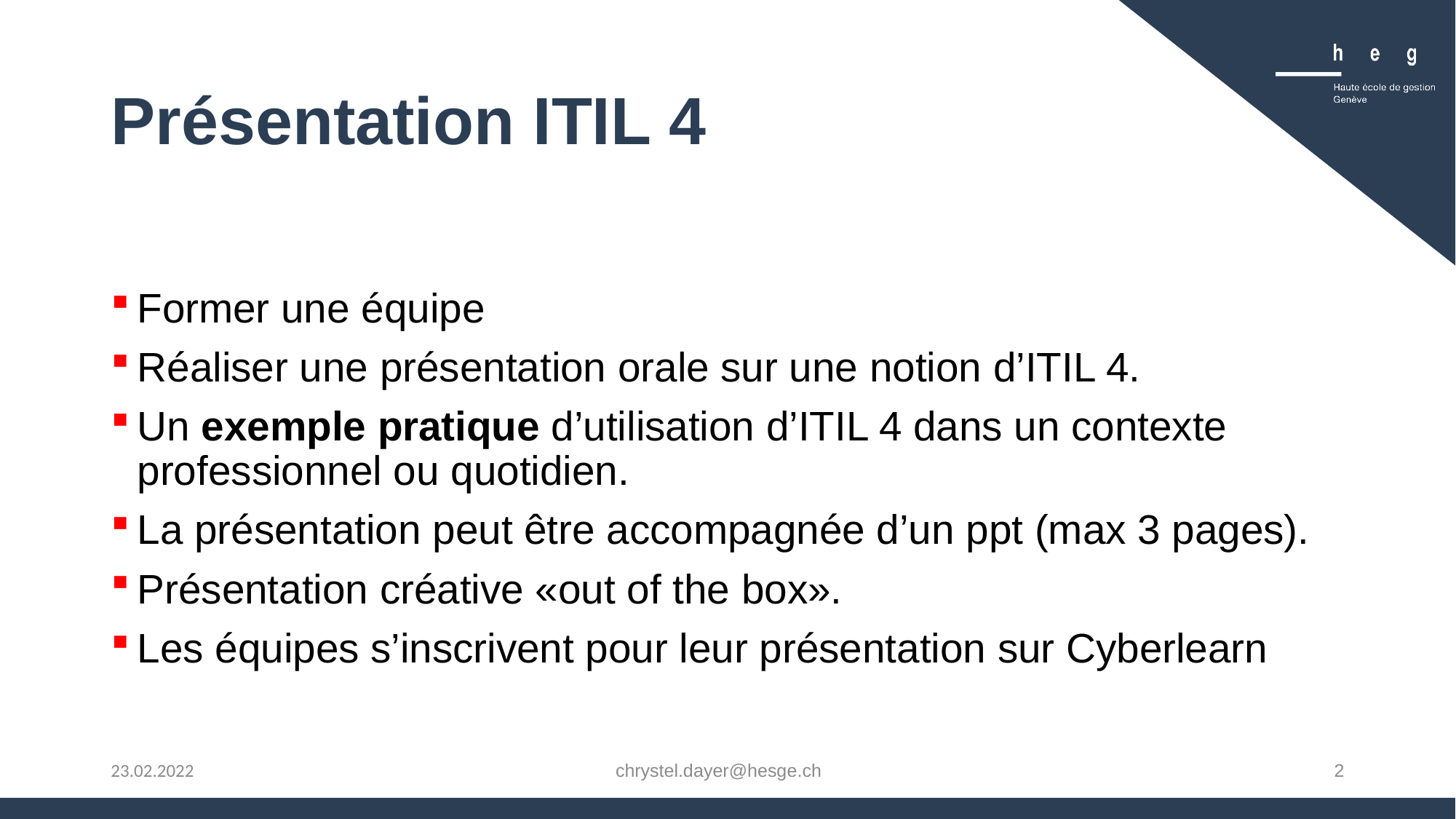

# Présentation ITIL 4

Former une équipe
Réaliser une présentation orale sur une notion d’ITIL 4.
Un exemple pratique d’utilisation d’ITIL 4 dans un contexte professionnel ou quotidien.
La présentation peut être accompagnée d’un ppt (max 3 pages).
Présentation créative «out of the box».
Les équipes s’inscrivent pour leur présentation sur Cyberlearn

chrystel.dayer@hesge.ch
2